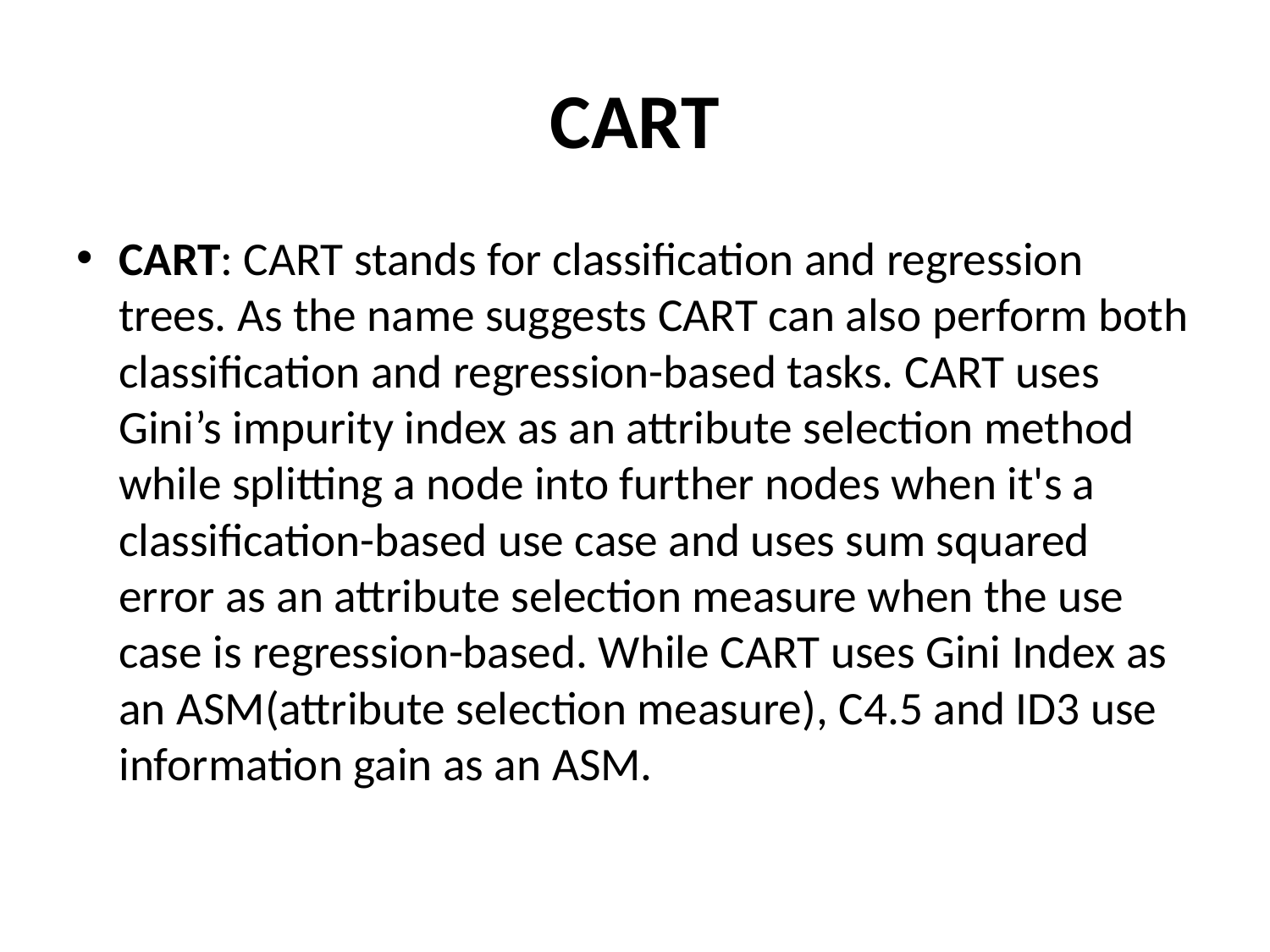

# CART
CART: CART stands for classification and regression trees. As the name suggests CART can also perform both classification and regression-based tasks. CART uses Gini’s impurity index as an attribute selection method while splitting a node into further nodes when it's a classification-based use case and uses sum squared error as an attribute selection measure when the use case is regression-based. While CART uses Gini Index as an ASM(attribute selection measure), C4.5 and ID3 use information gain as an ASM.